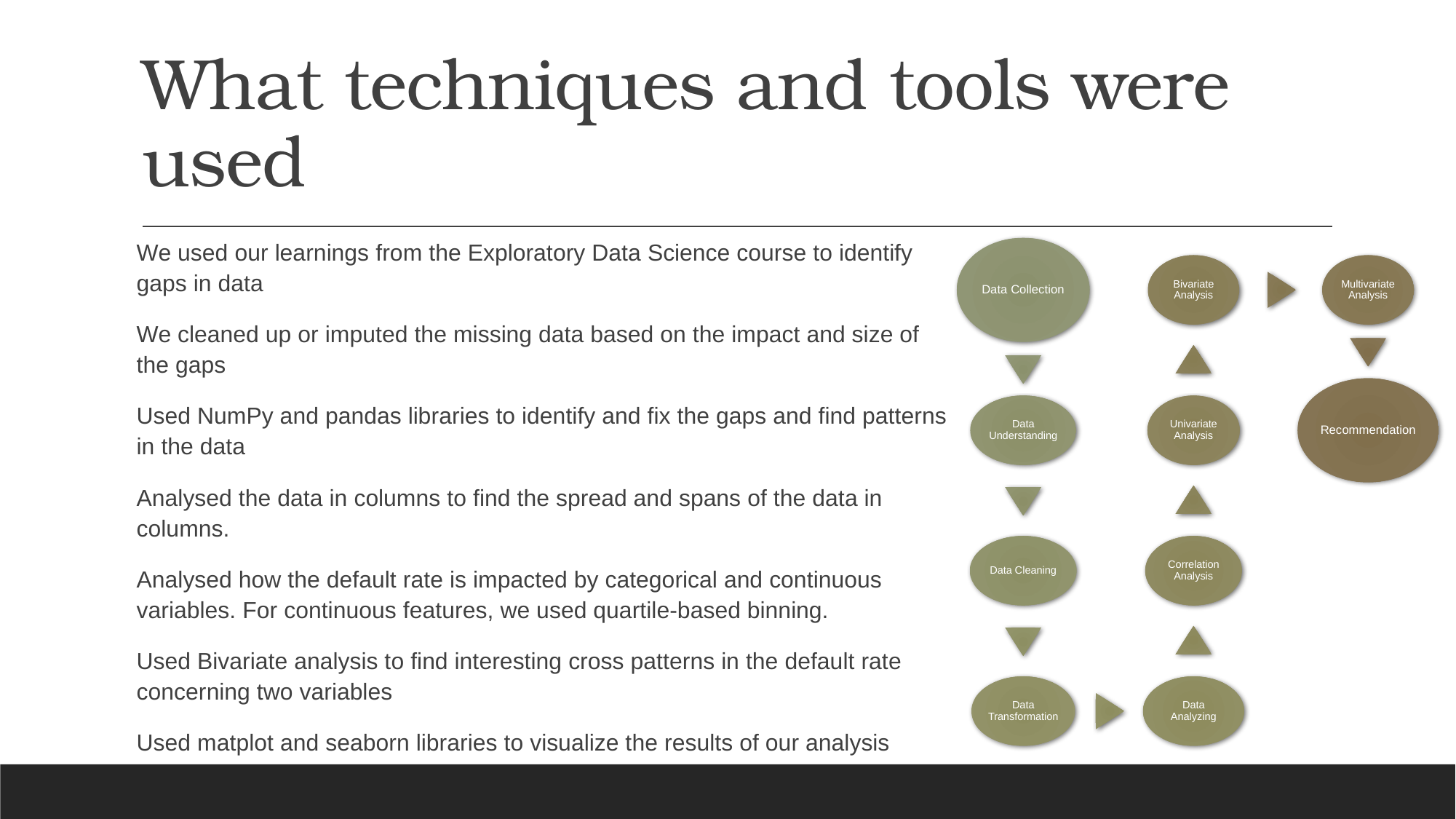

# What techniques and tools were used
We used our learnings from the Exploratory Data Science course to identify gaps in data
We cleaned up or imputed the missing data based on the impact and size of the gaps
Used NumPy and pandas libraries to identify and fix the gaps and find patterns in the data
Analysed the data in columns to find the spread and spans of the data in columns.
Analysed how the default rate is impacted by categorical and continuous variables. For continuous features, we used quartile-based binning.
Used Bivariate analysis to find interesting cross patterns in the default rate concerning two variables
Used matplot and seaborn libraries to visualize the results of our analysis
Data Collection
Data Understanding
Data Cleaning
Data Transformation
Data Analyzing
Correlation Analysis
Univariate Analysis
Bivariate Analysis
Multivariate Analysis
Recommendation